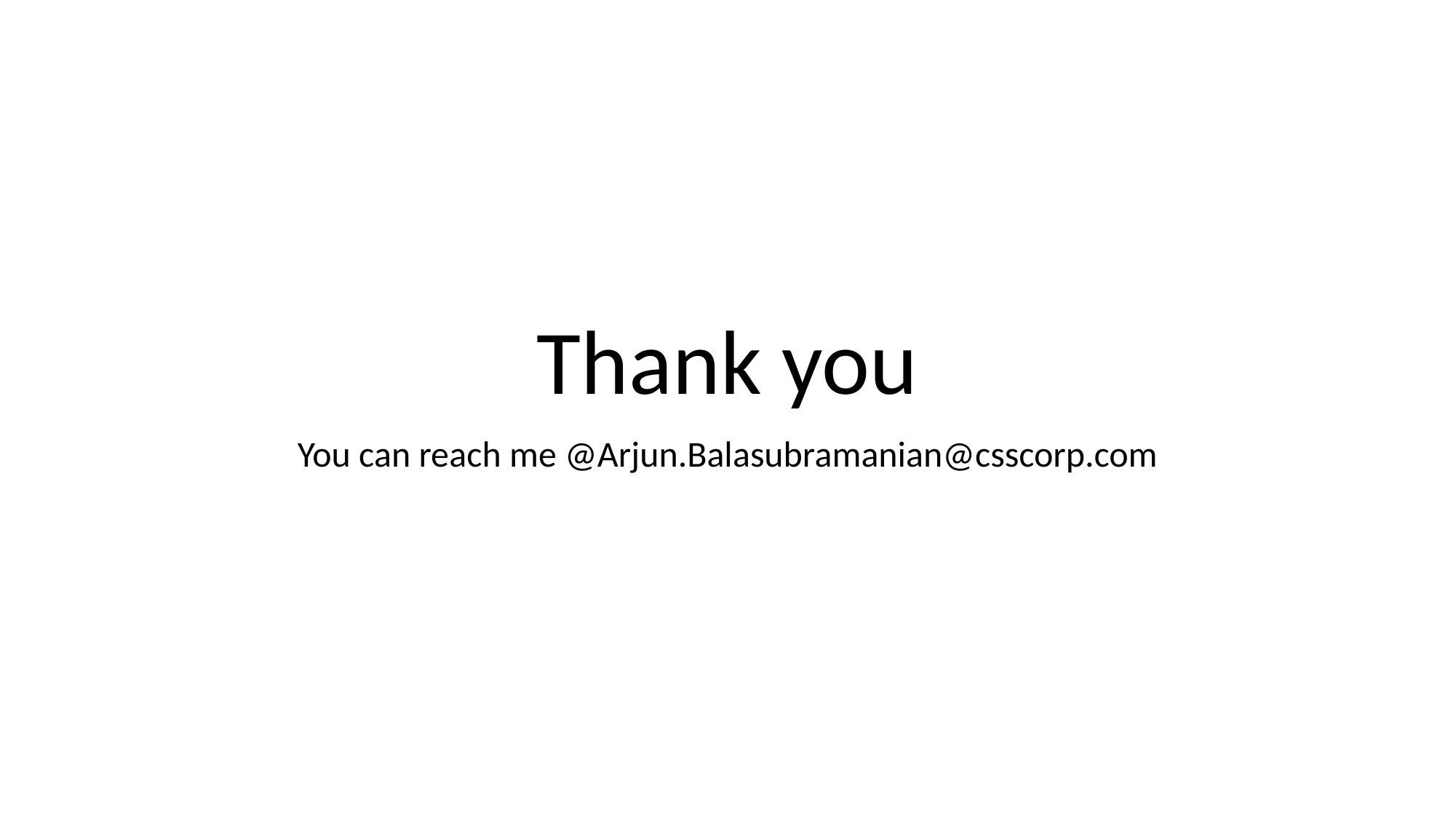

# Thank you
You can reach me @Arjun.Balasubramanian@csscorp.com